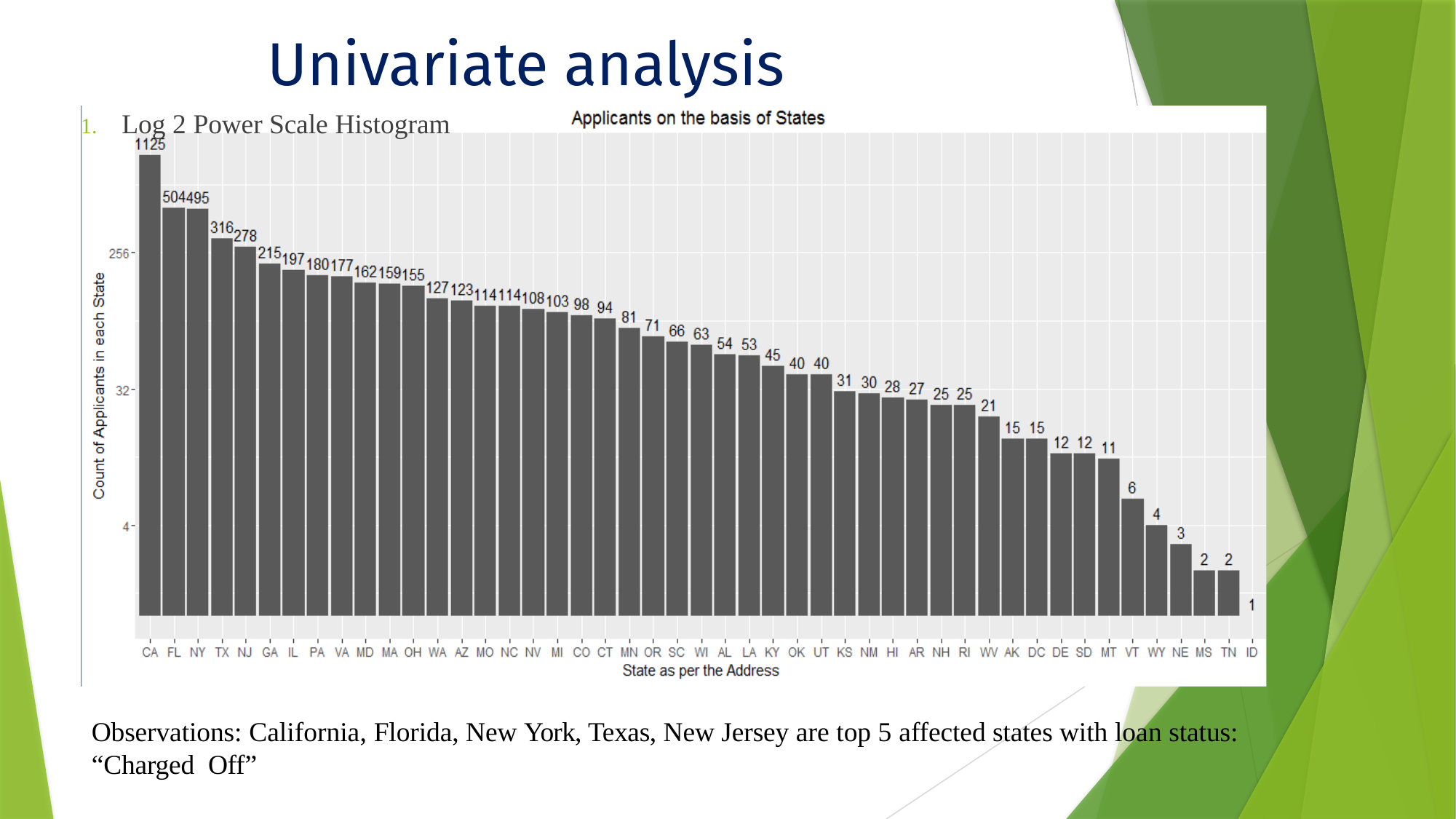

# Univariate analysis
Log 2 Power Scale Histogram

Observations: California, Florida, New York, Texas, New Jersey are top 5 affected states with loan status: “Charged  Off”